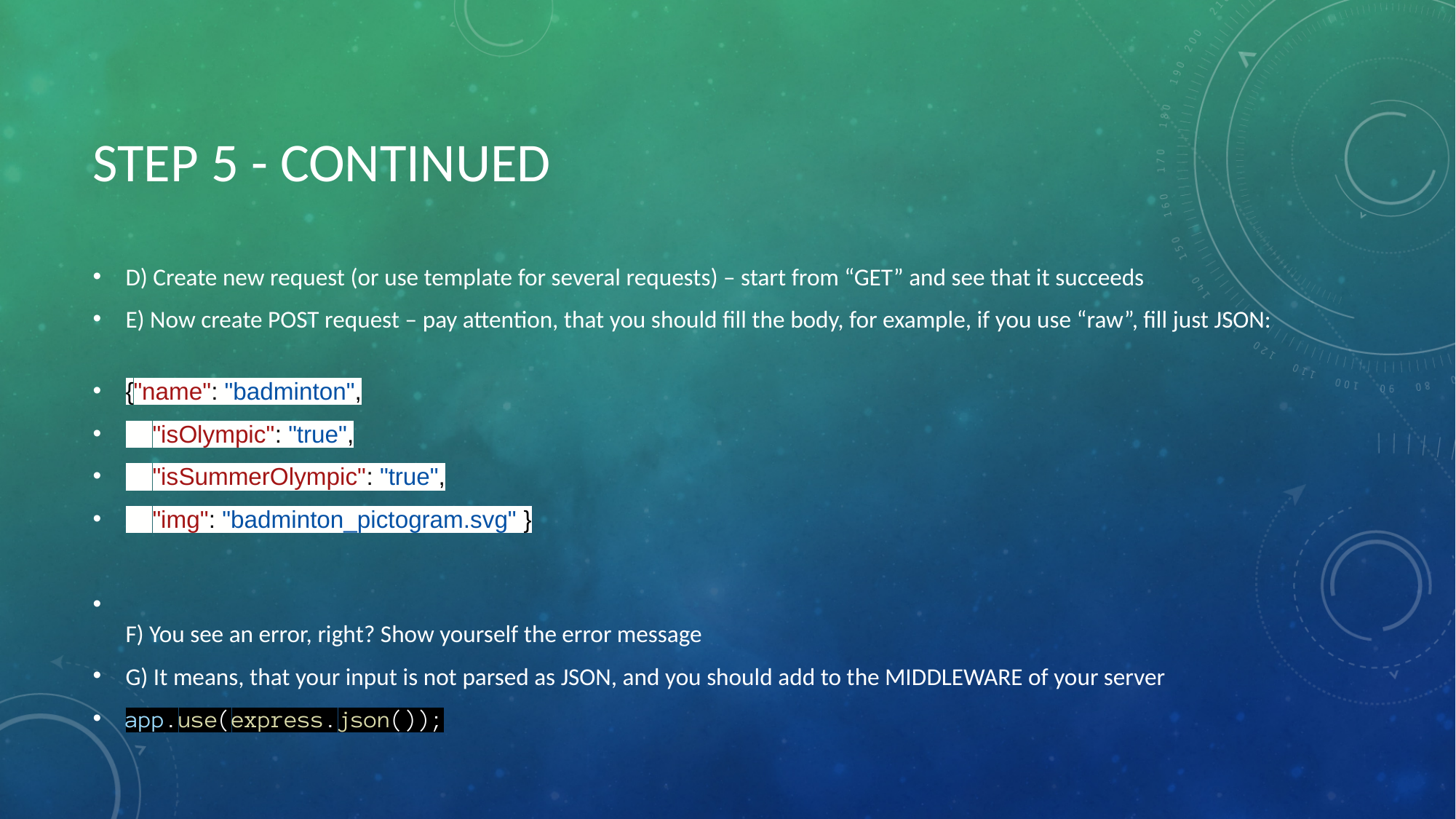

# Step 5 - continued
D) Create new request (or use template for several requests) – start from “GET” and see that it succeeds
E) Now create POST request – pay attention, that you should fill the body, for example, if you use “raw”, fill just JSON:
{"name": "badminton",
    "isOlympic": "true",
    "isSummerOlympic": "true",
    "img": "badminton_pictogram.svg" }

F) You see an error, right? Show yourself the error message
G) It means, that your input is not parsed as JSON, and you should add to the MIDDLEWARE of your server
app.use(express.json());